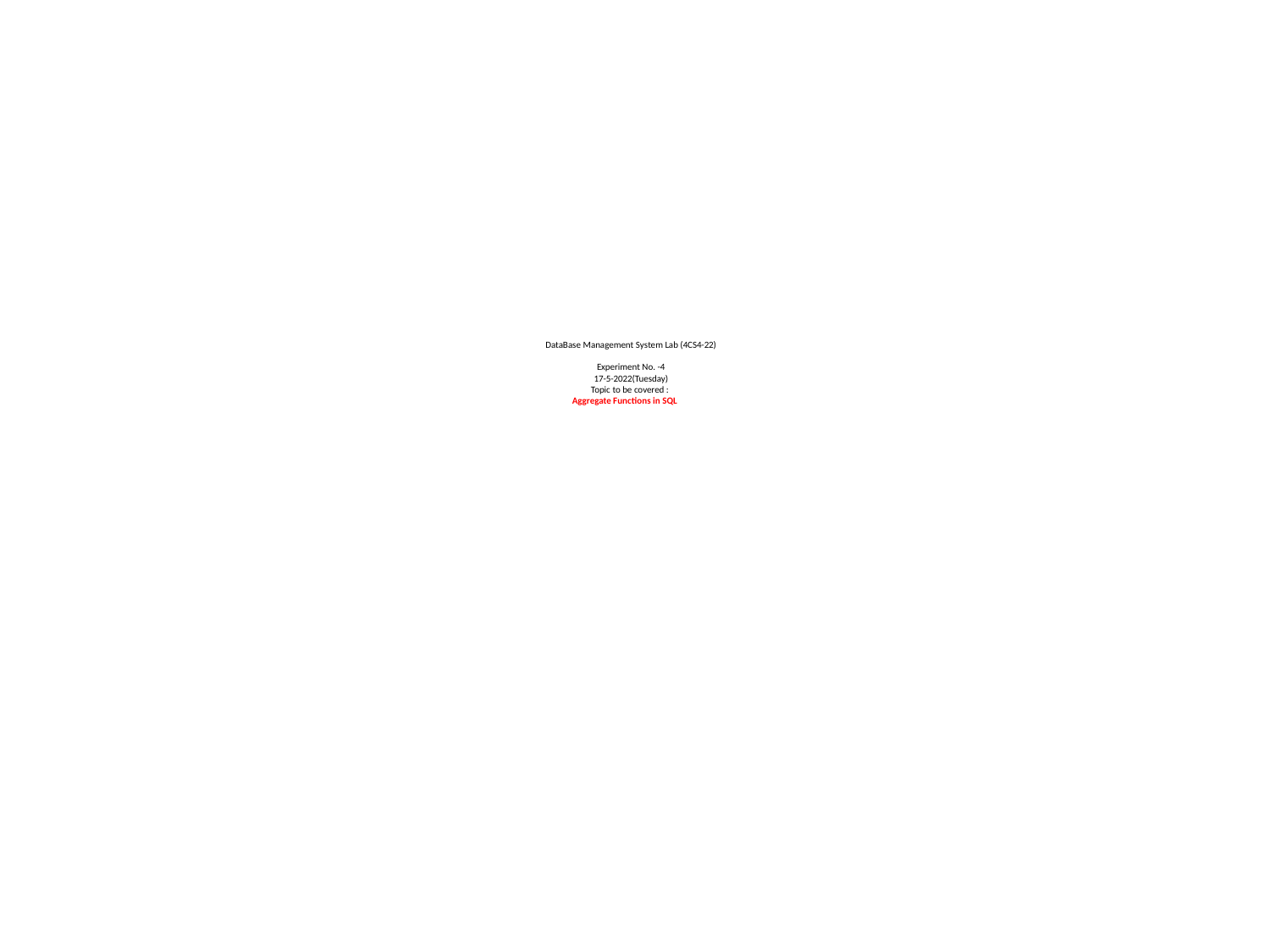

# DataBase Management System Lab (4CS4-22) Experiment No. -4 17-5-2022(Tuesday) Topic to be covered : Aggregate Functions in SQL